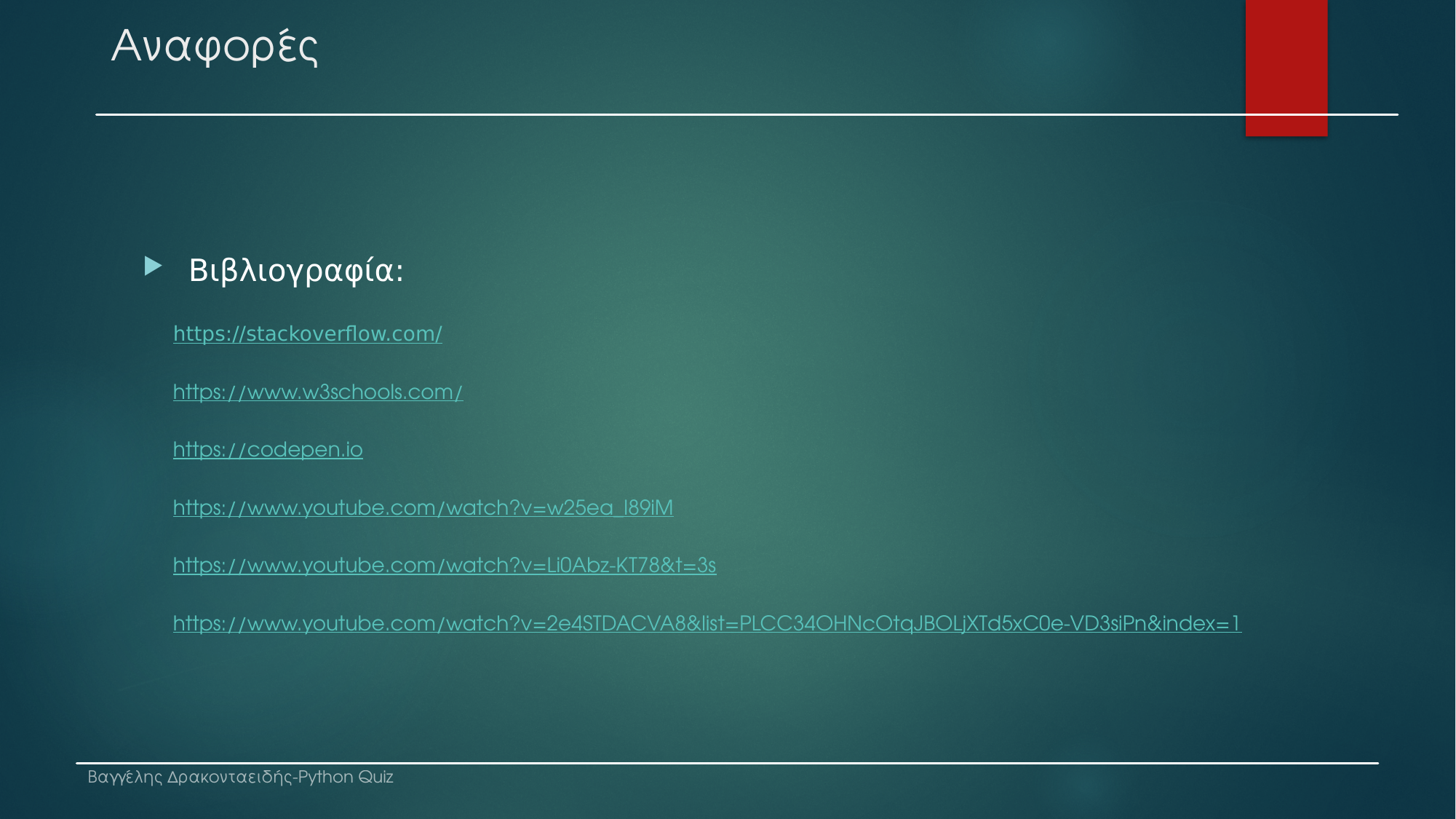

# Αναφορές
Βιβλιογραφία:
	https://stackoverflow.com/
	https://www.w3schools.com/
	https://codepen.io
	https://www.youtube.com/watch?v=w25ea_I89iM
	https://www.youtube.com/watch?v=Li0Abz-KT78&t=3s
	https://www.youtube.com/watch?v=2e4STDACVA8&list=PLCC34OHNcOtqJBOLjXTd5xC0e-VD3siPn&index=1

Βαγγέλης Δρακονταειδής-Python Quiz